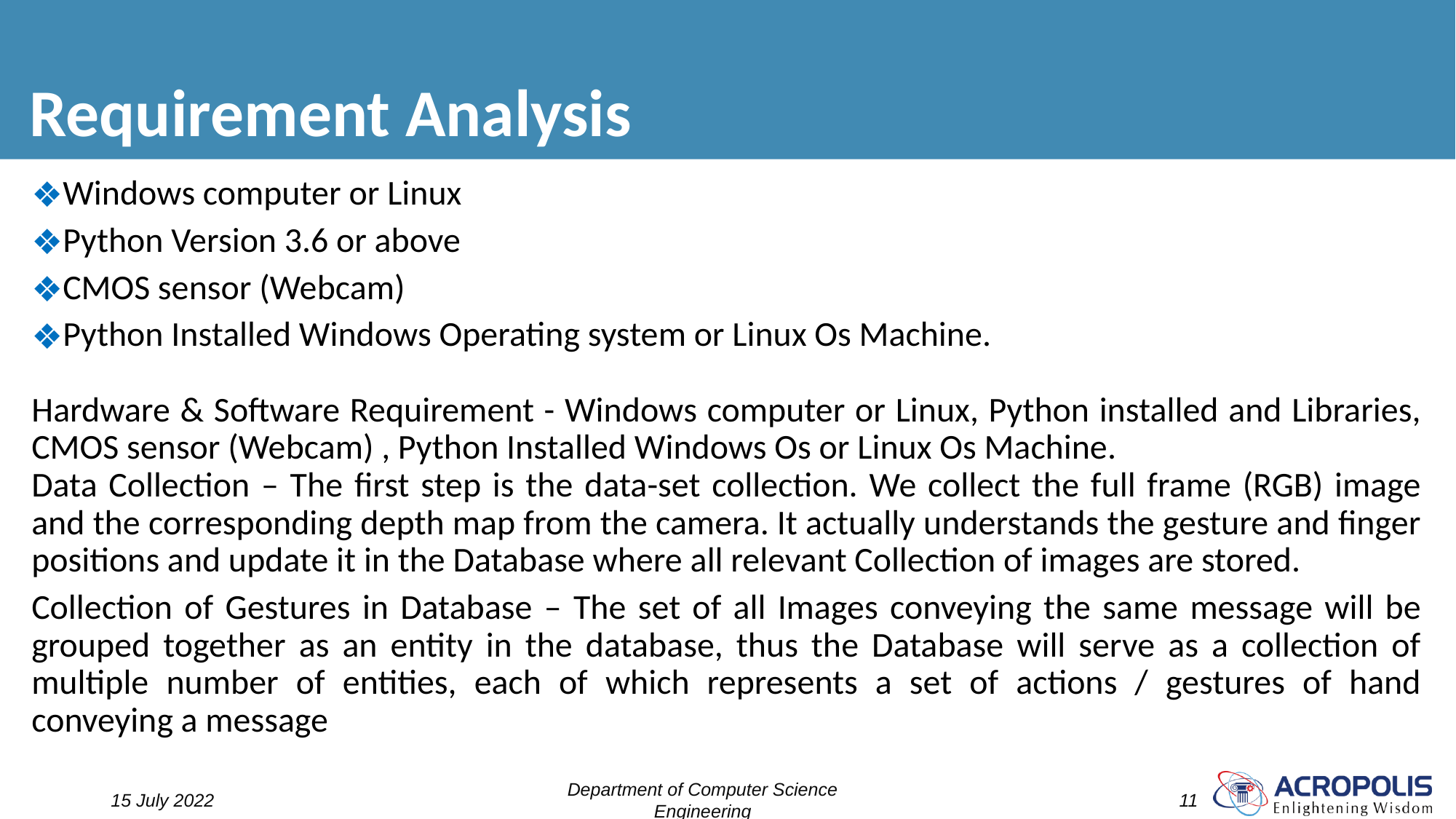

# Requirement Analysis
Windows computer or Linux
Python Version 3.6 or above
CMOS sensor (Webcam)
Python Installed Windows Operating system or Linux Os Machine.

Hardware & Software Requirement - Windows computer or Linux, Python installed and Libraries, CMOS sensor (Webcam) , Python Installed Windows Os or Linux Os Machine.
Data Collection – The first step is the data-set collection. We collect the full frame (RGB) image and the corresponding depth map from the camera. It actually understands the gesture and finger positions and update it in the Database where all relevant Collection of images are stored.
Collection of Gestures in Database – The set of all Images conveying the same message will be grouped together as an entity in the database, thus the Database will serve as a collection of multiple number of entities, each of which represents a set of actions / gestures of hand conveying a message
15 July 2022
Department of Computer Science Engineering
11